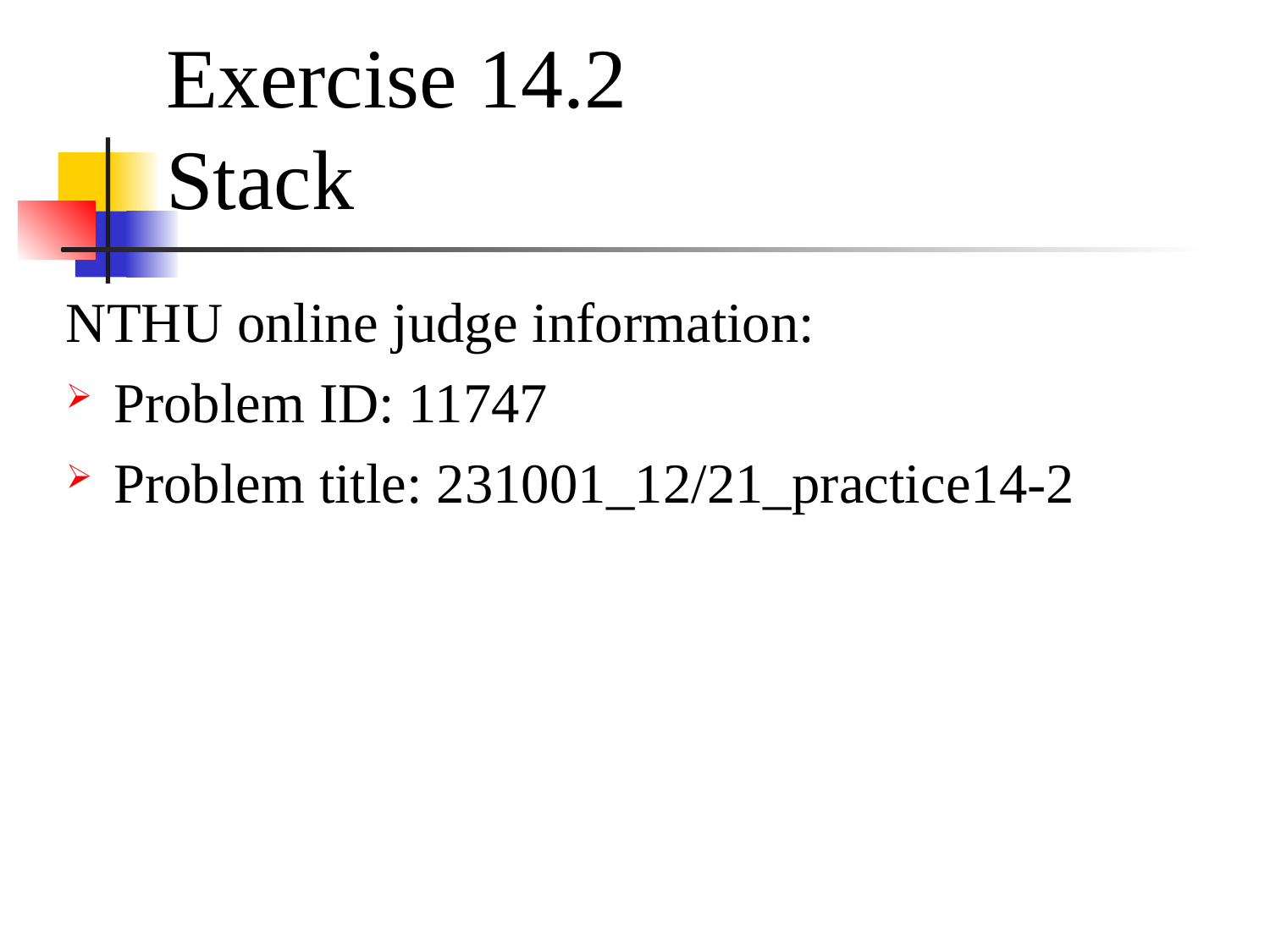

# Exercise 14.2
Stack
NTHU online judge information:
Problem ID: 11747
Problem title: 231001_12/21_practice14-2
12